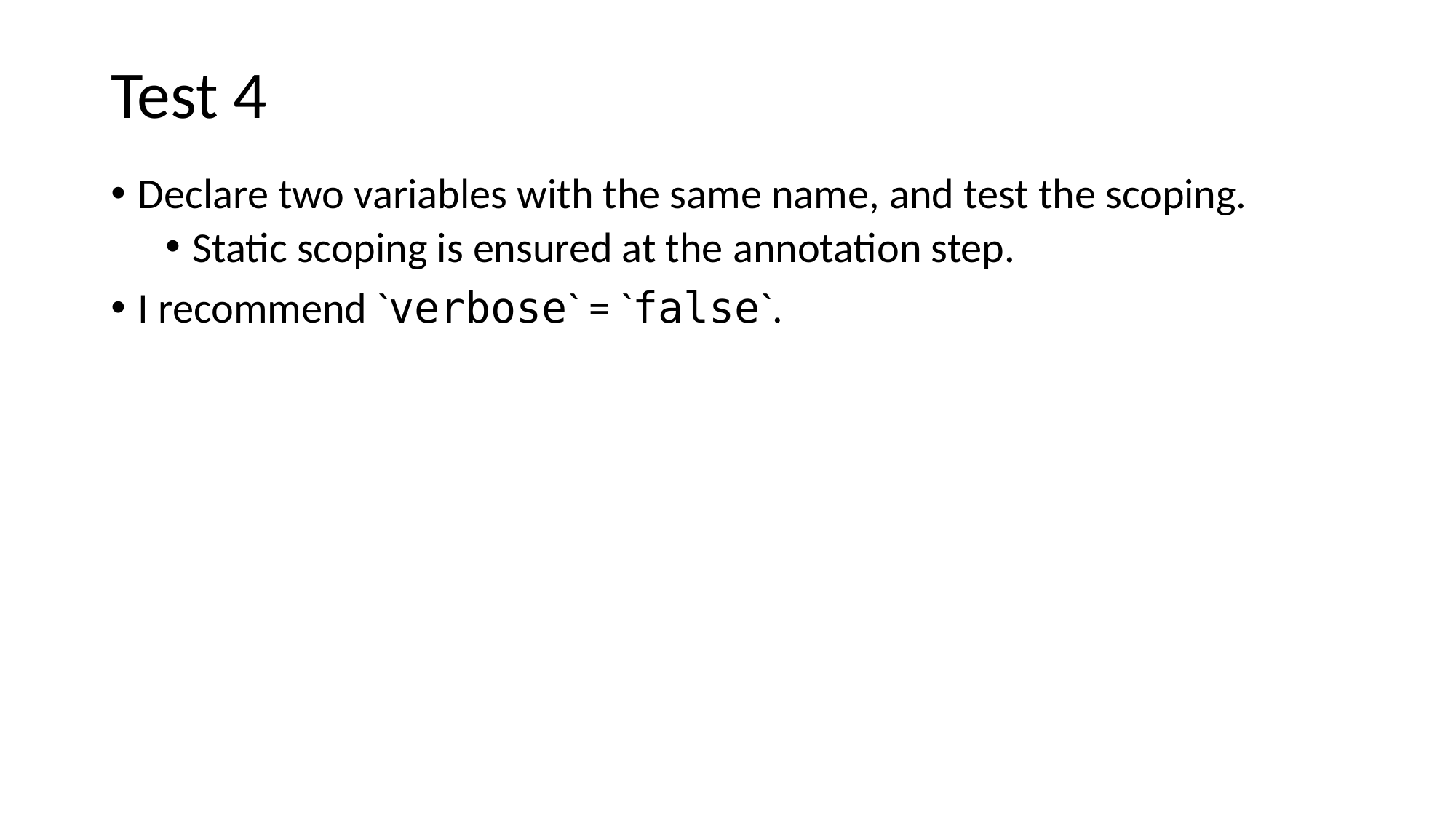

# Test 4
Declare two variables with the same name, and test the scoping.
Static scoping is ensured at the annotation step.
I recommend `verbose` = `false`.